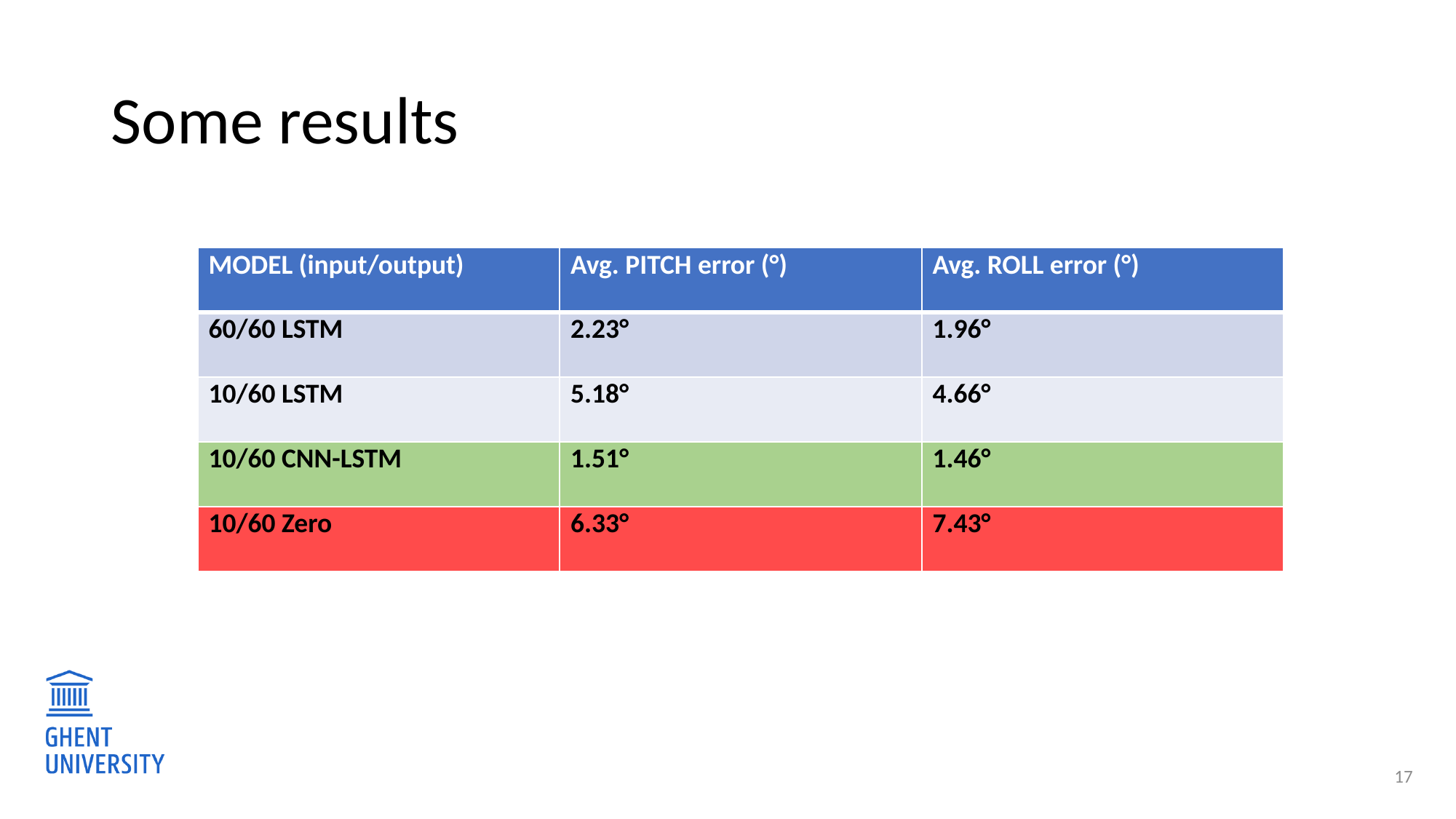

# Some results
| MODEL (input/output) | Avg. PITCH error (°) | Avg. ROLL error (°) |
| --- | --- | --- |
| 60/60 LSTM | 2.23° | 1.96° |
| 10/60 LSTM | 5.18° | 4.66° |
| 10/60 CNN-LSTM | 1.51° | 1.46° |
| 10/60 Zero | 6.33° | 7.43° |